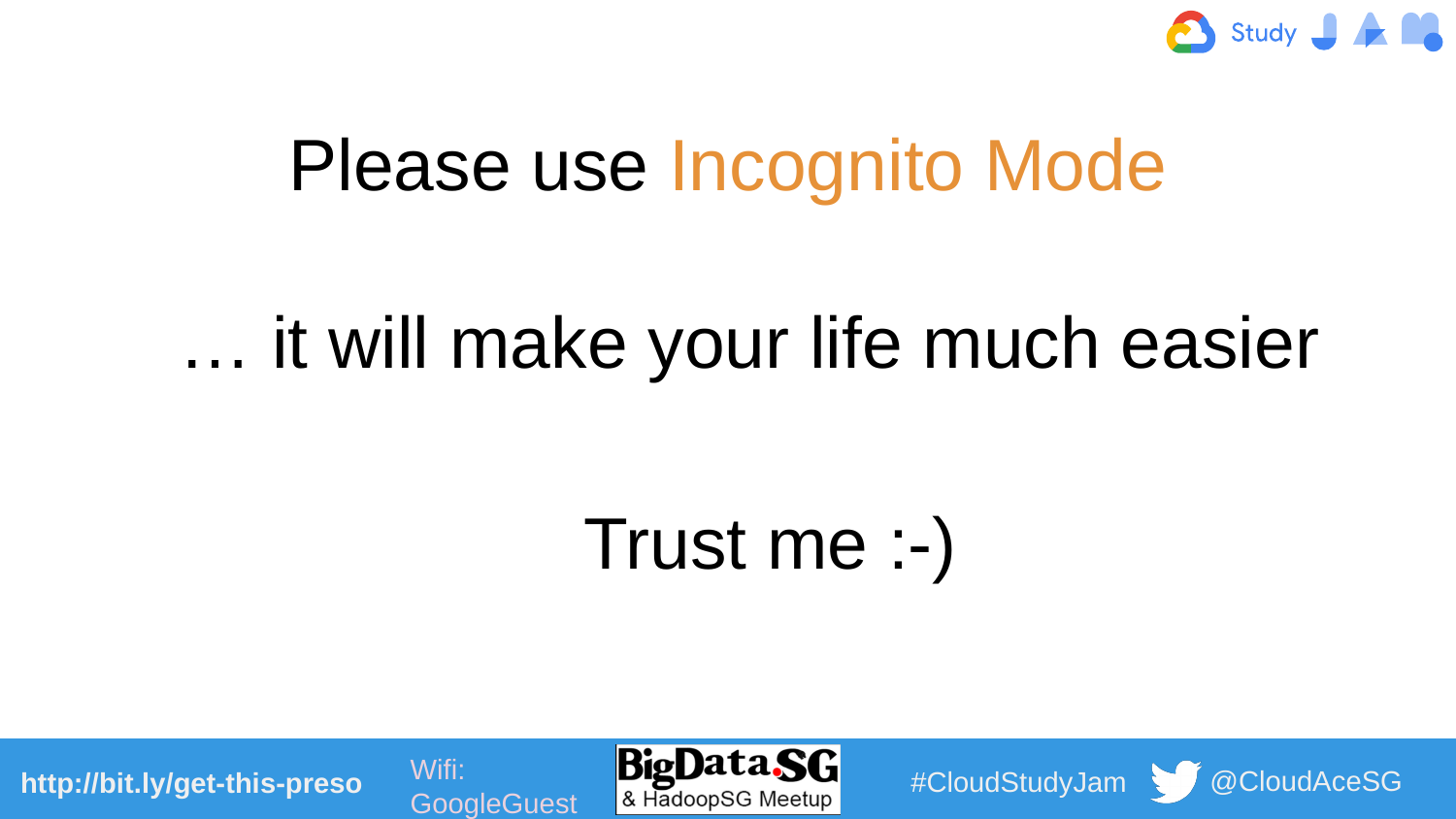

# Please use Incognito Mode
… it will make your life much easier
Trust me :-)